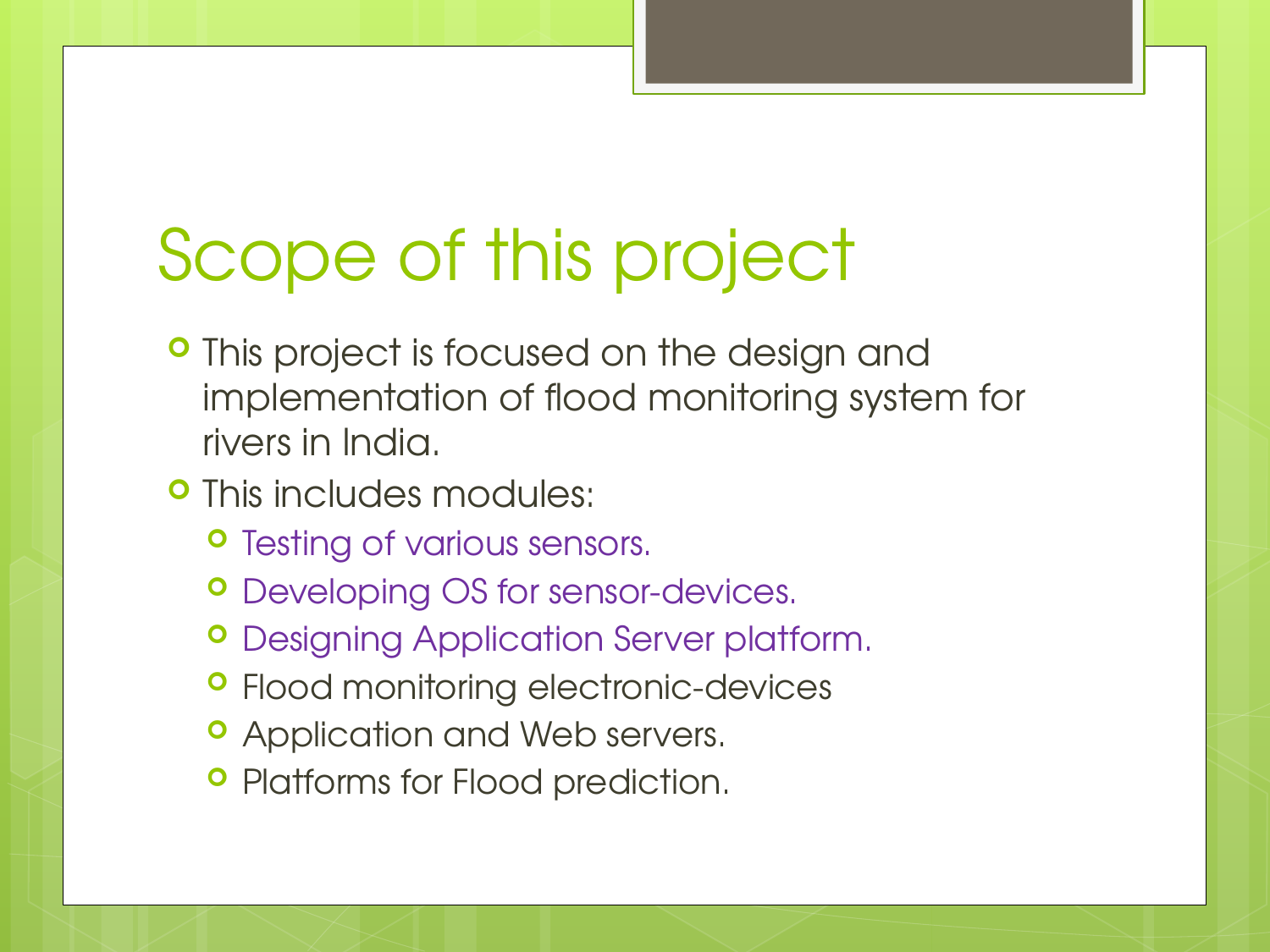

# Scope of this project
This project is focused on the design and implementation of flood monitoring system for rivers in India.
This includes modules:
Testing of various sensors.
Developing OS for sensor-devices.
Designing Application Server platform.
Flood monitoring electronic-devices
Application and Web servers.
Platforms for Flood prediction.